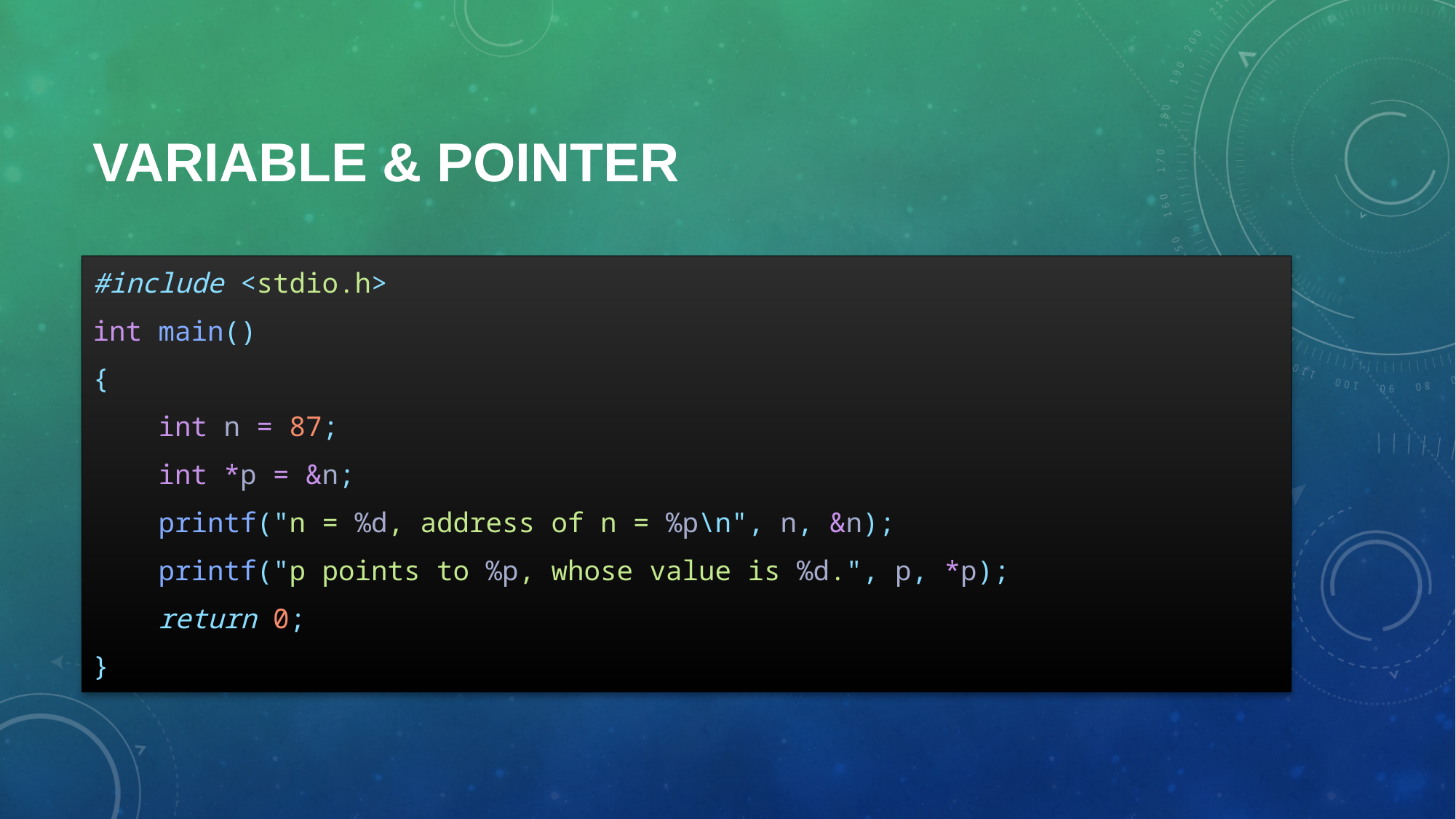

# Variable & Pointer
#include <stdio.h>
int main()
{
    int n = 87;
    int *p = &n;
    printf("n = %d, address of n = %p\n", n, &n);
    printf("p points to %p, whose value is %d.", p, *p);
    return 0;
}